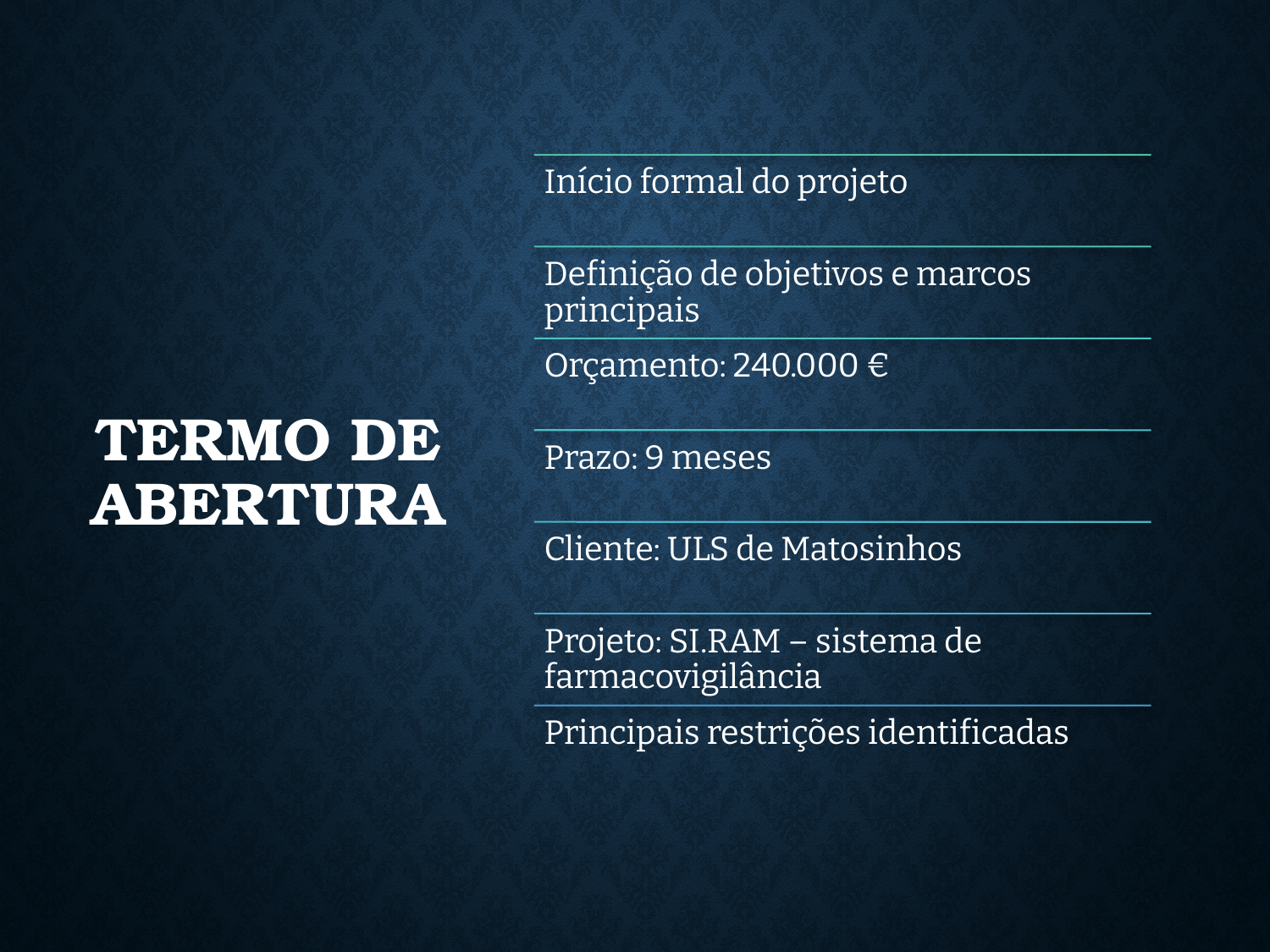

# Termo de abertura
Início formal do projeto
Definição de objetivos e marcos principais
Orçamento: 240.000 €
Prazo: 9 meses
Cliente: ULS de Matosinhos
Projeto: SI.RAM – sistema de farmacovigilância
Principais restrições identificadas